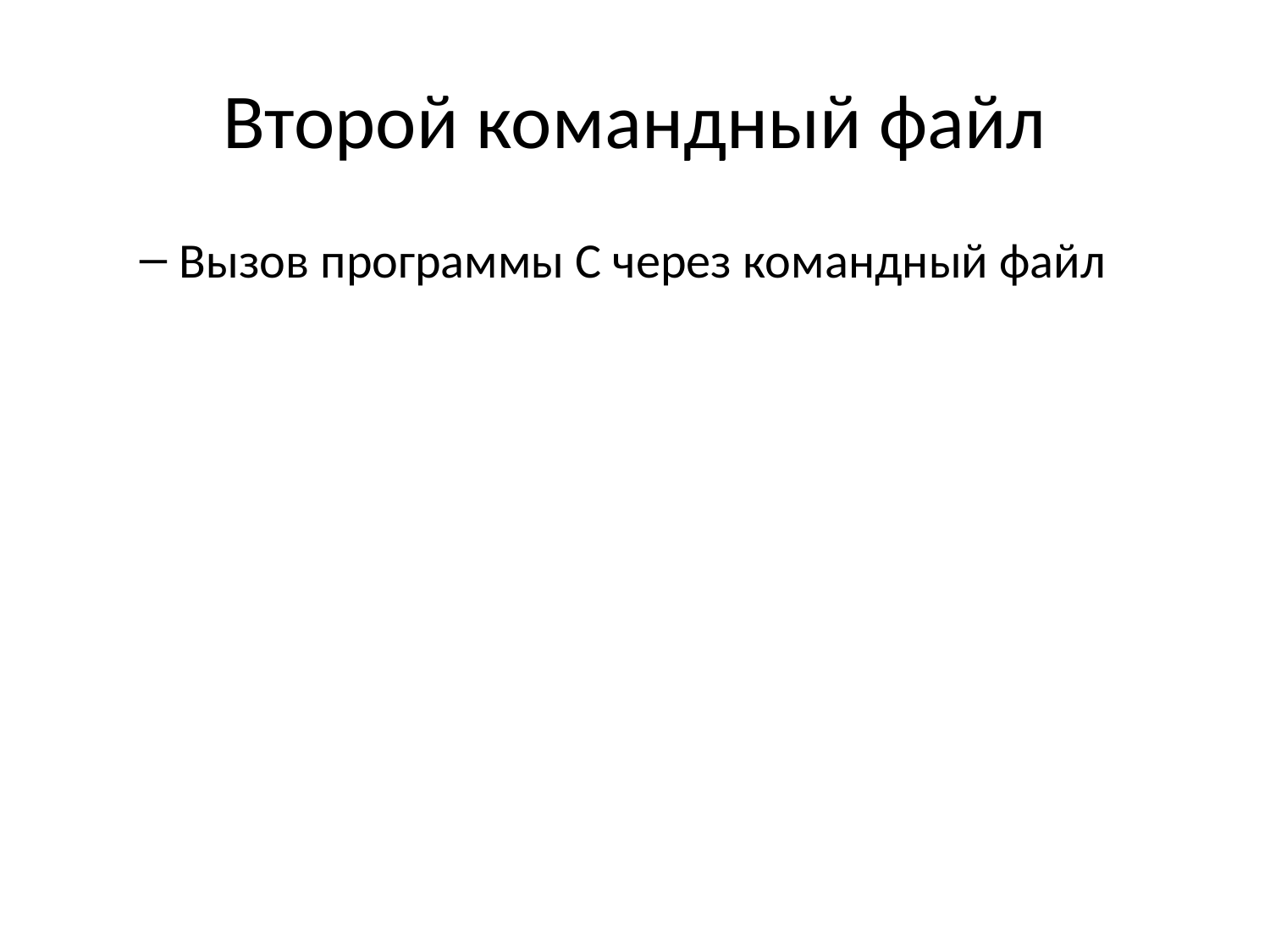

Второй командный файл
Вызов программы С через командный файл